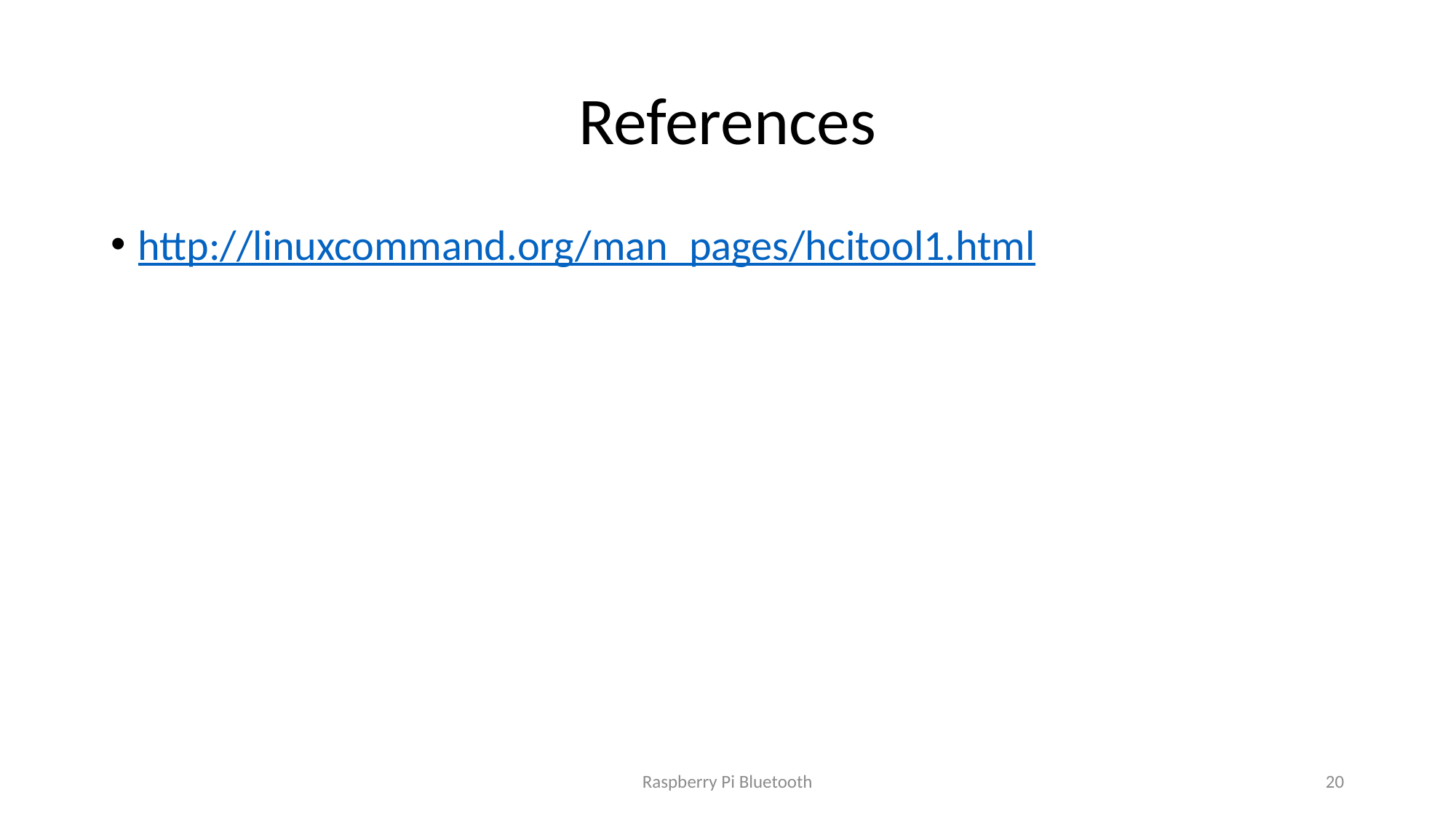

# References
http://linuxcommand.org/man_pages/hcitool1.html

Raspberry Pi Bluetooth
20